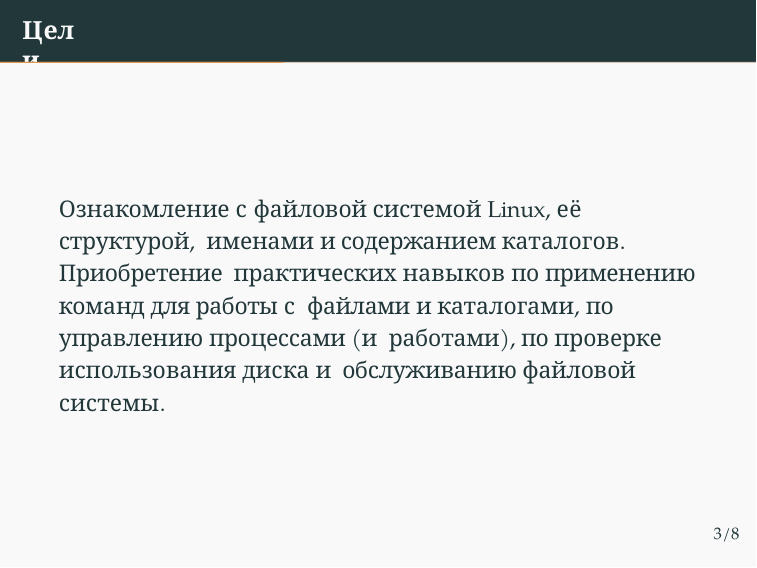

# Цели

Ознакомление с файловой системой Linux, её структурой,  именами и содержанием каталогов. Приобретение  практических навыков по применению команд для работы с  файлами и каталогами, по управлению процессами (и  работами), по проверке использования диска и  обслуживанию файловой системы.
3/8